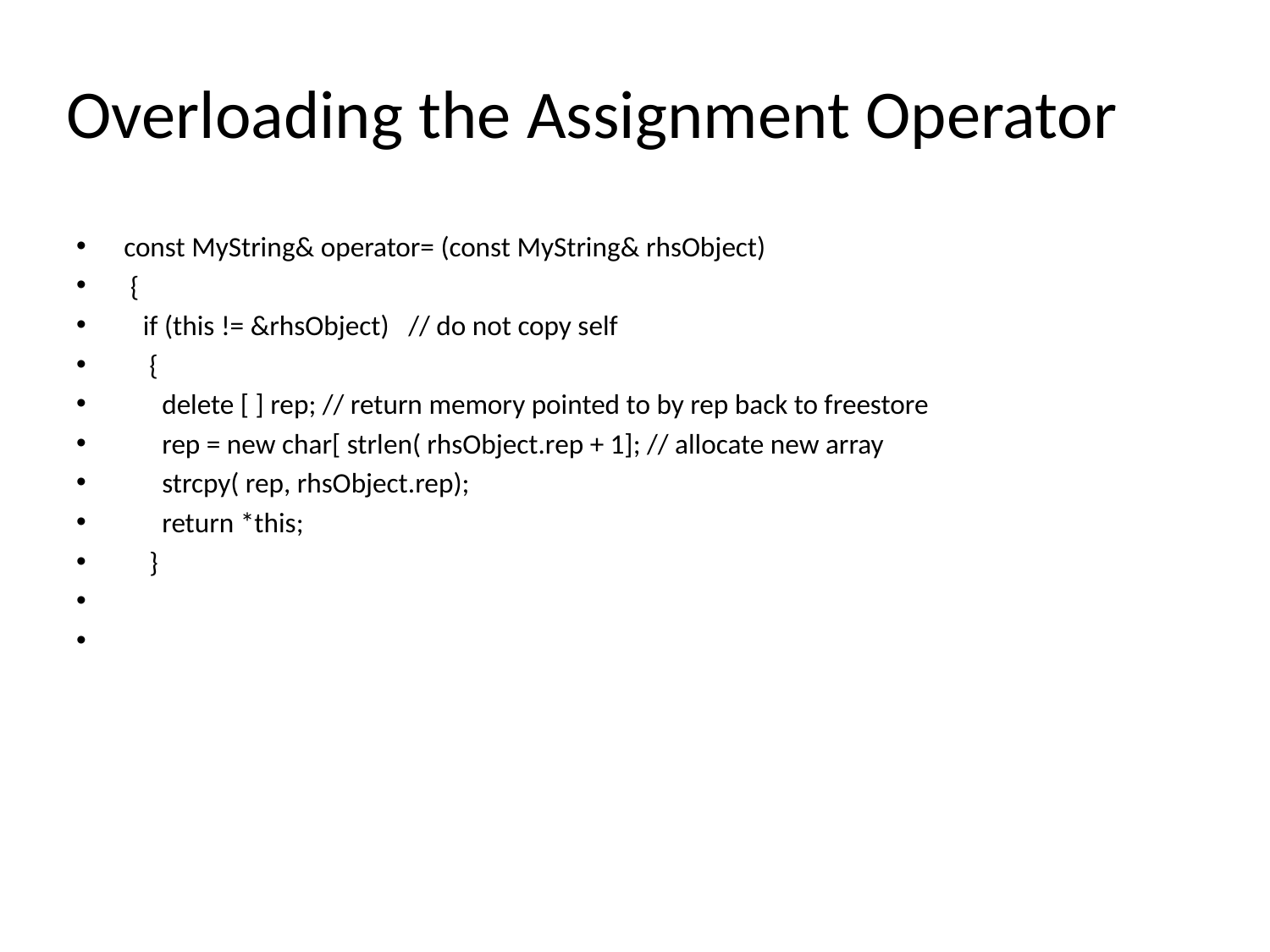

# Overloading the Assignment Operator
const MyString& operator= (const MyString& rhsObject)
 {
   if (this != &rhsObject)   // do not copy self
    {
      delete [ ] rep; // return memory pointed to by rep back to freestore
      rep = new char[ strlen( rhsObject.rep + 1]; // allocate new array
      strcpy( rep, rhsObject.rep);
      return *this;
    }